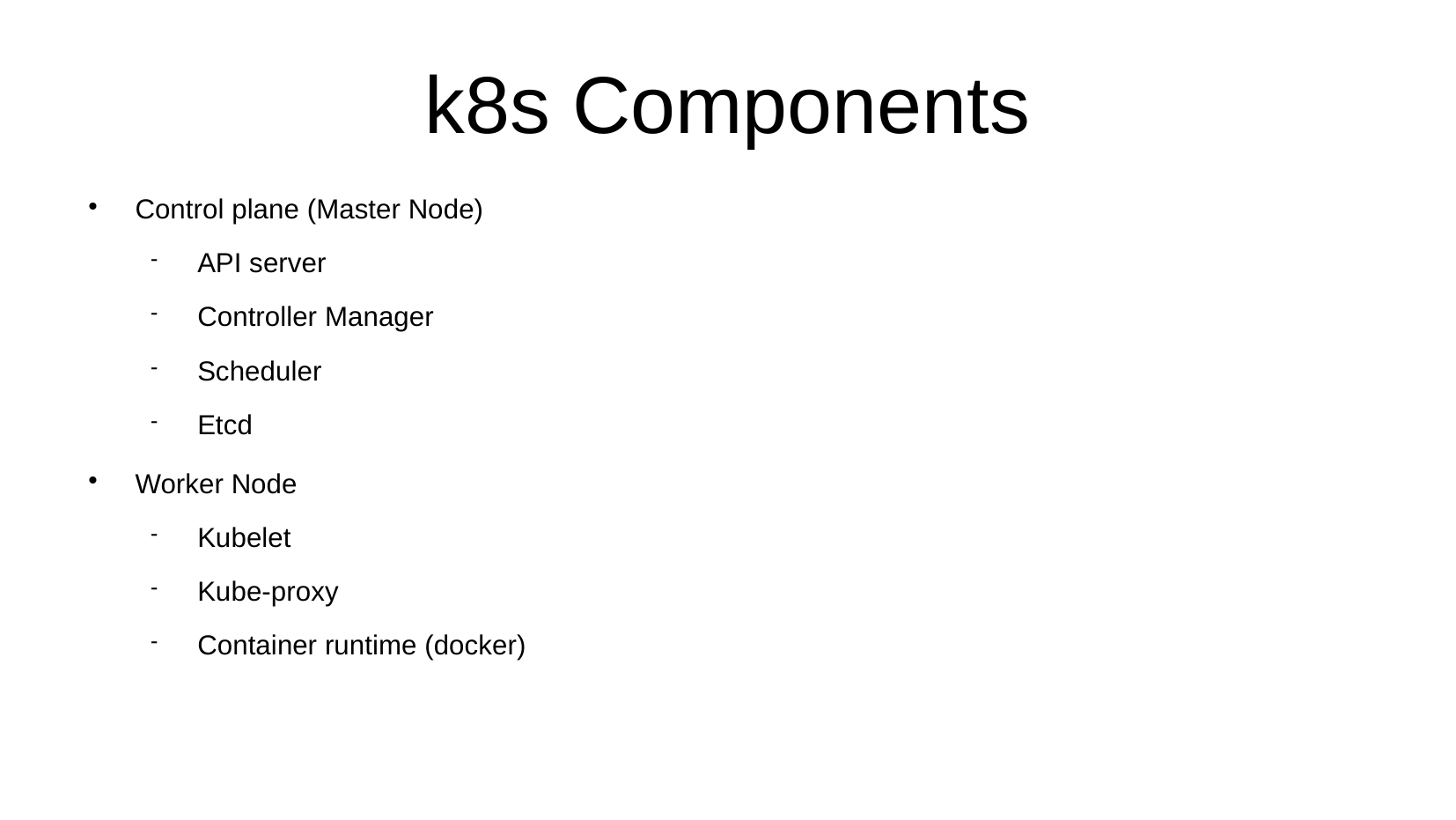

k8s Components
Control plane (Master Node)
API server
Controller Manager
Scheduler
Etcd
Worker Node
Kubelet
Kube-proxy
Container runtime (docker)